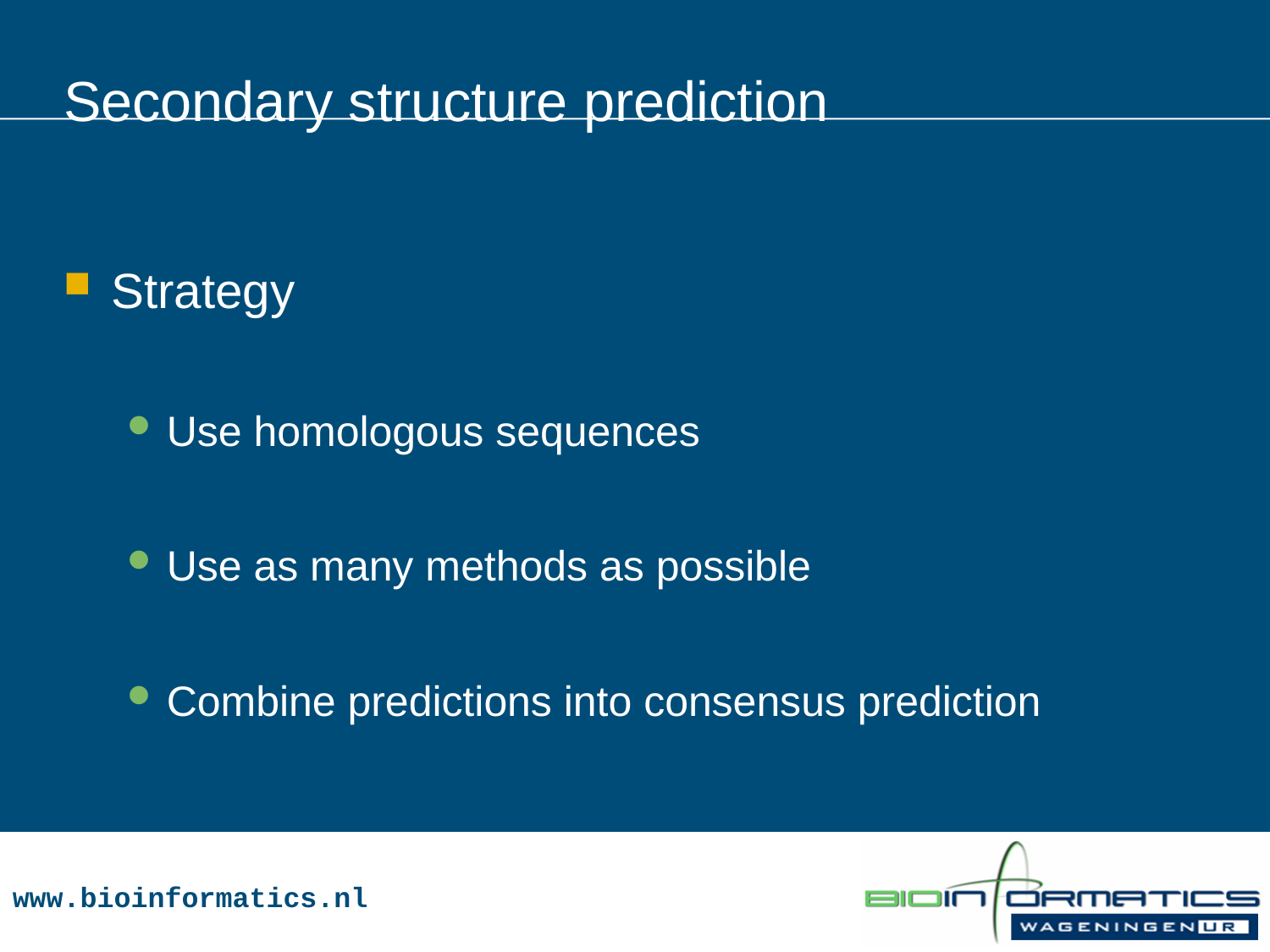

# Secondary structure prediction
Strategy

Use homologous sequences

Use as many methods as possible

Combine predictions into consensus prediction